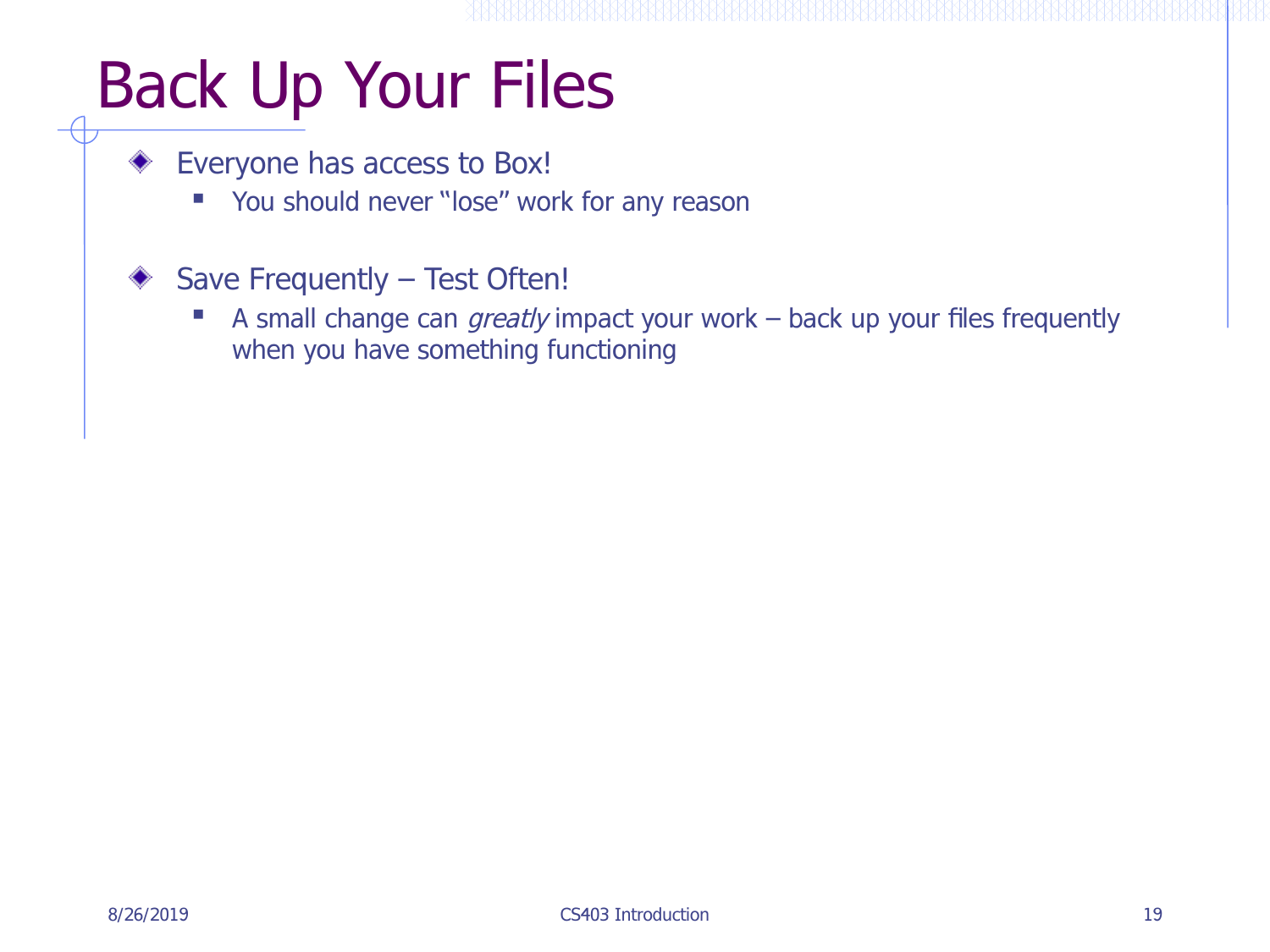

# Back Up Your Files
Everyone has access to Box!
You should never “lose” work for any reason

Save Frequently – Test Often!
A small change can greatly impact your work – back up your files frequently when you have something functioning

8/26/2019
CS403 Introduction
19